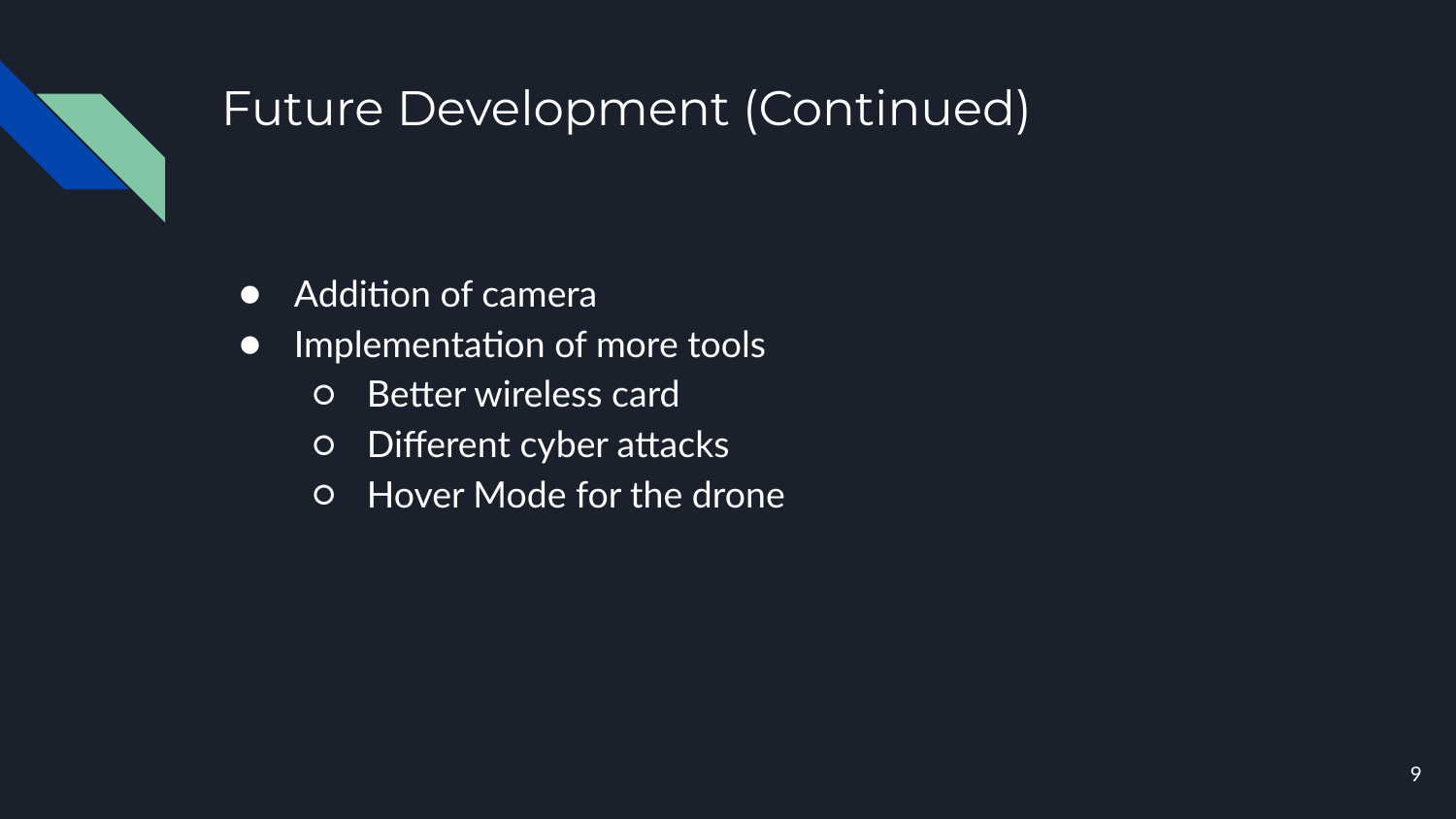

# Future Development (Continued)
Addition of camera
Implementation of more tools
Better wireless card
Different cyber attacks
Hover Mode for the drone
9